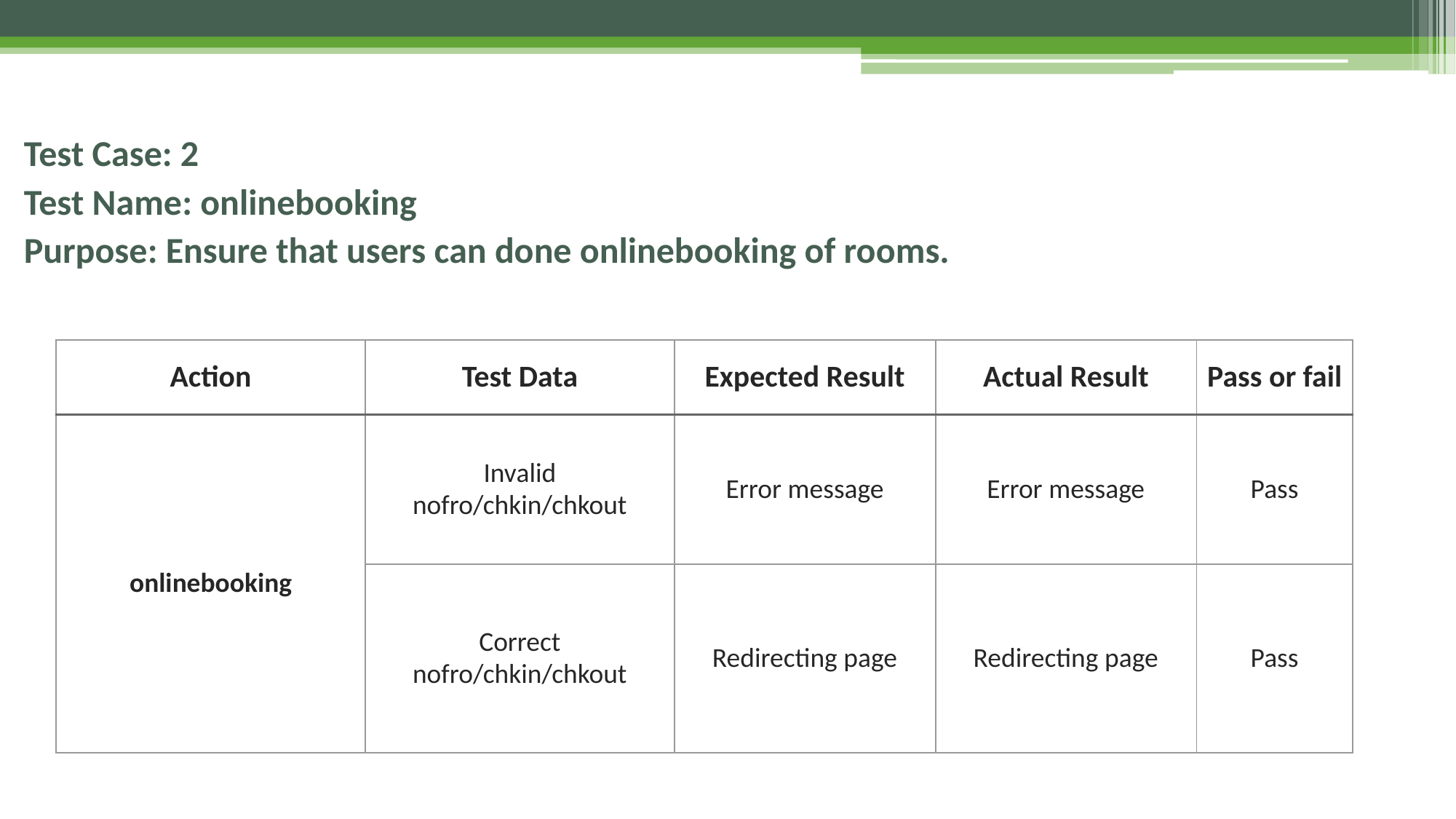

Test Case: 2
Test Name: onlinebooking
Purpose: Ensure that users can done onlinebooking of rooms.
| Action | Test Data | Expected Result | Actual Result | Pass or fail |
| --- | --- | --- | --- | --- |
| onlinebooking | Invalid nofro/chkin/chkout | Error message | Error message | Pass |
|  | Correct nofro/chkin/chkout | Redirecting page | Redirecting page | Pass |